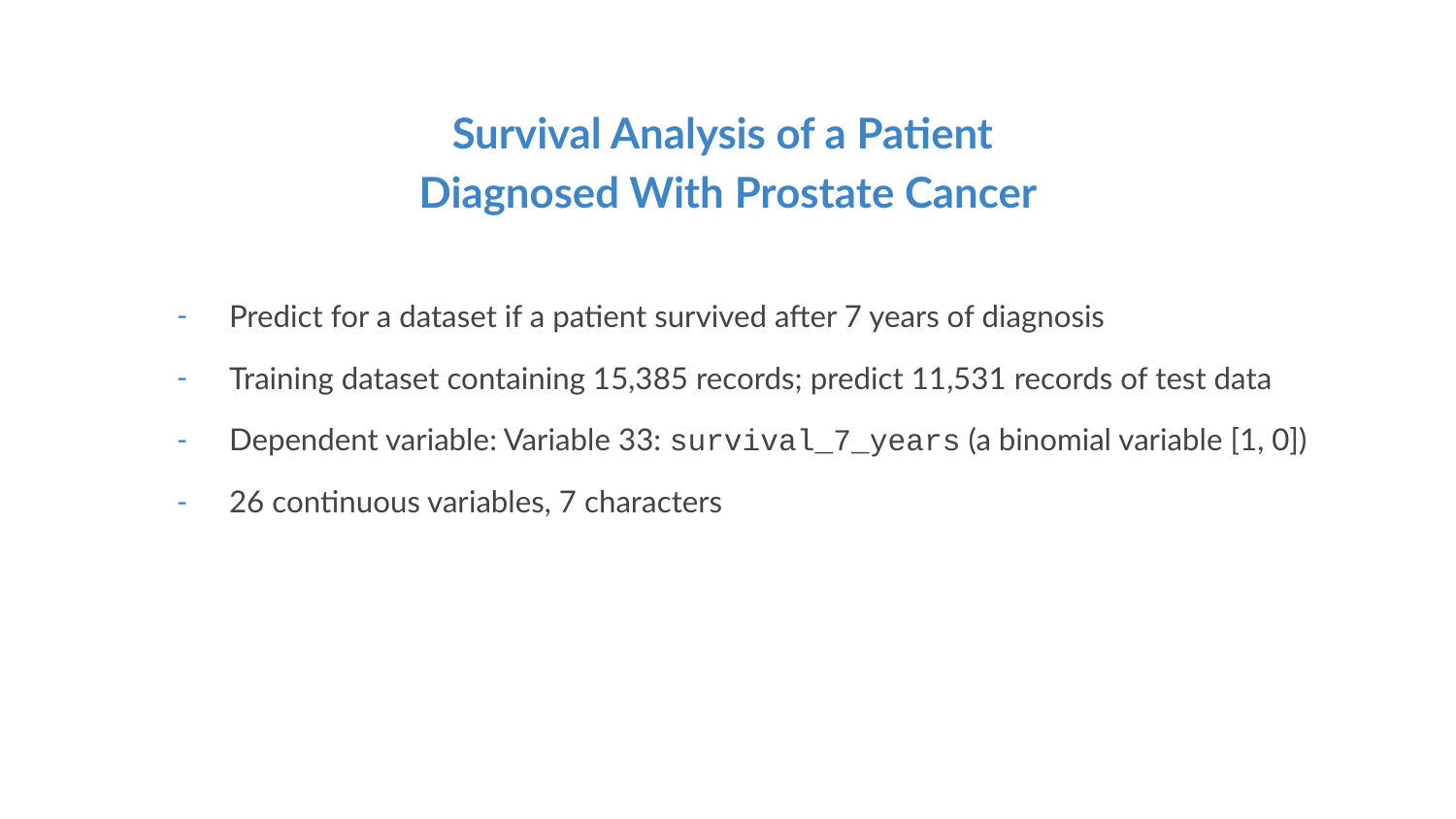

# Survival Analysis of a Patient Diagnosed With Prostate Cancer
Predict for a dataset if a patient survived after 7 years of diagnosis
Training dataset containing 15,385 records; predict 11,531 records of test data
Dependent variable: Variable 33: survival_7_years (a binomial variable [1, 0])
26 continuous variables, 7 characters